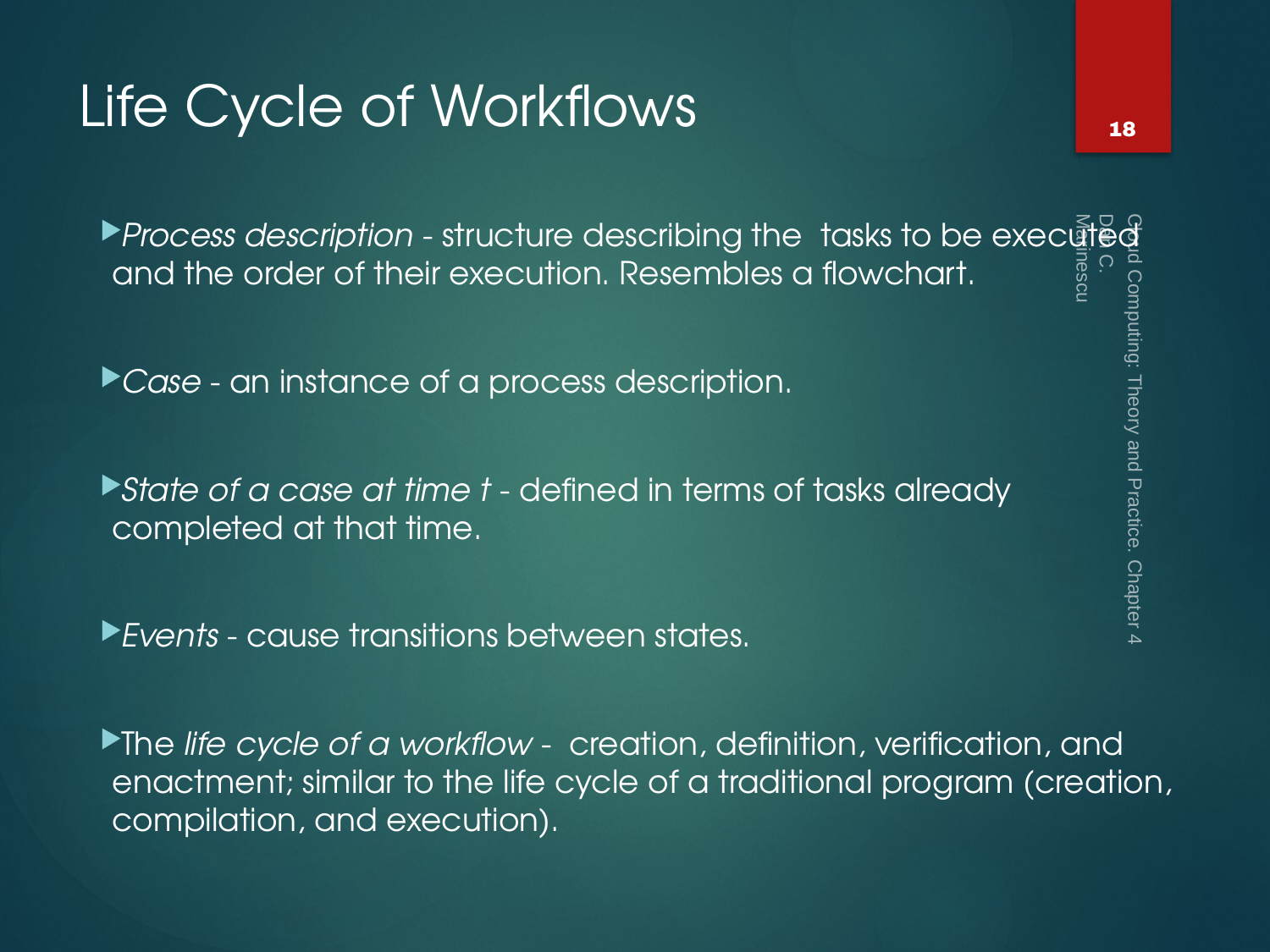

Dan C. Marinescu
Cloud Computing: Theory and Practice. Chapter 4
18
# Life Cycle of Workflows
Process description - structure describing the  tasks to be executed and the order of their execution. Resembles a flowchart.

Case - an instance of a process description.

State of a case at time t - defined in terms of tasks already completed at that time.

Events - cause transitions between states.

The life cycle of a workflow -  creation, definition, verification, and enactment; similar to the life cycle of a traditional program (creation, compilation, and execution).